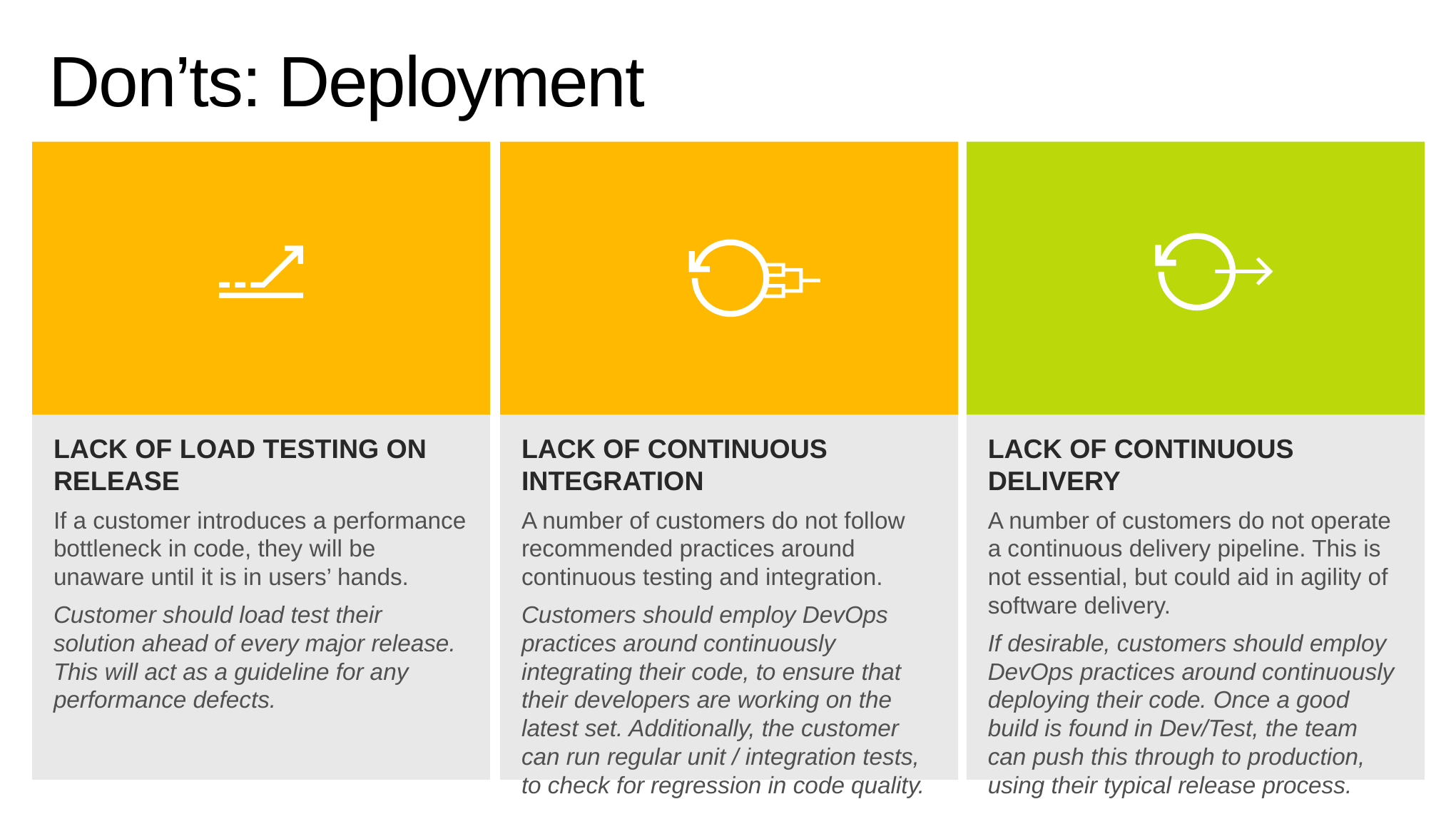

# Don’ts: Deployment

lack of load testing on release
If a customer introduces a performance bottleneck in code, they will be unaware until it is in users’ hands.
Customer should load test their solution ahead of every major release. This will act as a guideline for any performance defects.
lack of continuous integration
A number of customers do not follow recommended practices around continuous testing and integration.
Customers should employ DevOps practices around continuously integrating their code, to ensure that their developers are working on the latest set. Additionally, the customer can run regular unit / integration tests, to check for regression in code quality.
lack of continuous delivery
A number of customers do not operate a continuous delivery pipeline. This is not essential, but could aid in agility of software delivery.
If desirable, customers should employ DevOps practices around continuously deploying their code. Once a good build is found in Dev/Test, the team can push this through to production, using their typical release process.